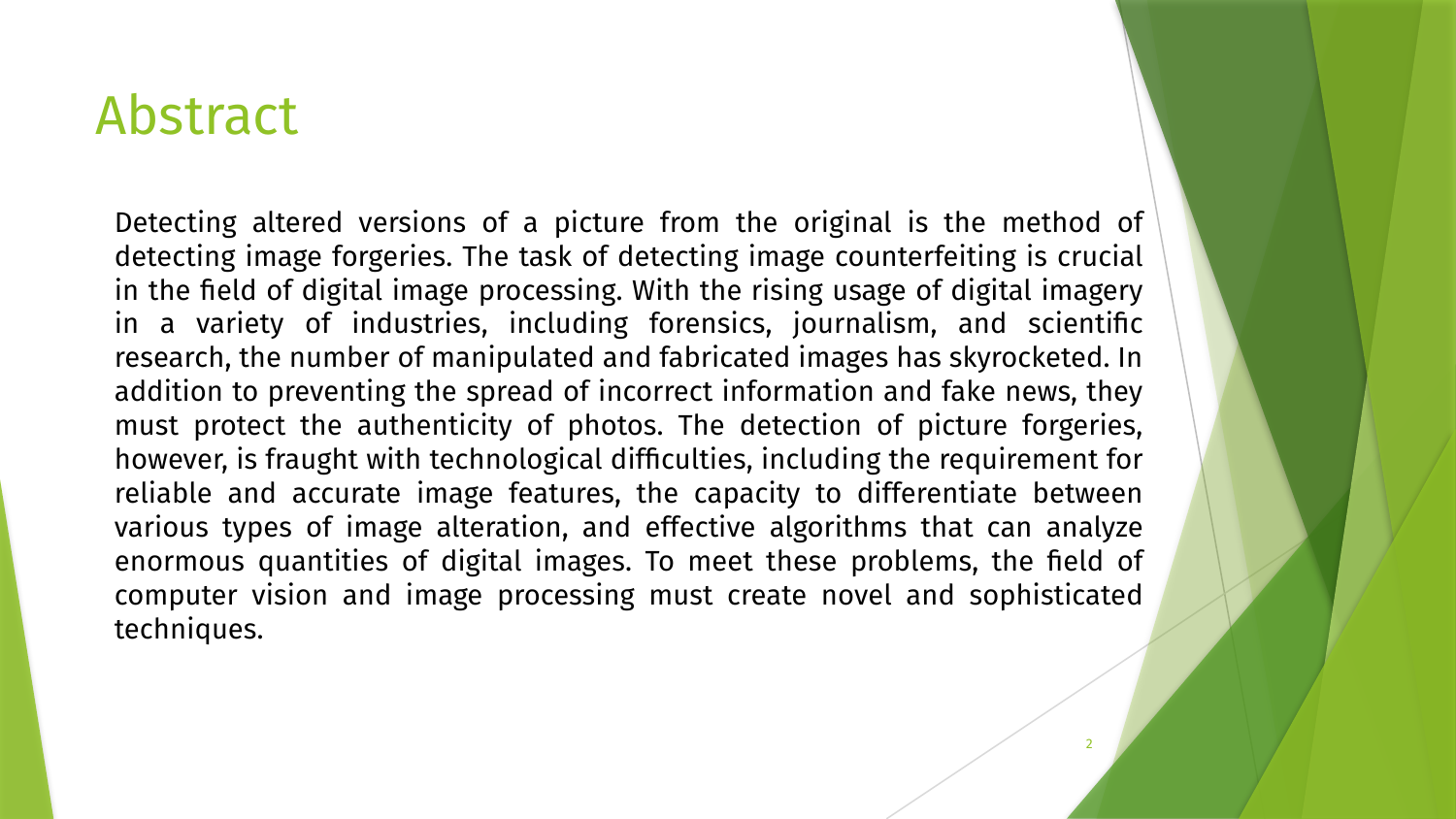

# Abstract
Detecting altered versions of a picture from the original is the method of detecting image forgeries. The task of detecting image counterfeiting is crucial in the field of digital image processing. With the rising usage of digital imagery in a variety of industries, including forensics, journalism, and scientific research, the number of manipulated and fabricated images has skyrocketed. In addition to preventing the spread of incorrect information and fake news, they must protect the authenticity of photos. The detection of picture forgeries, however, is fraught with technological difficulties, including the requirement for reliable and accurate image features, the capacity to differentiate between various types of image alteration, and effective algorithms that can analyze enormous quantities of digital images. To meet these problems, the field of computer vision and image processing must create novel and sophisticated techniques.
2